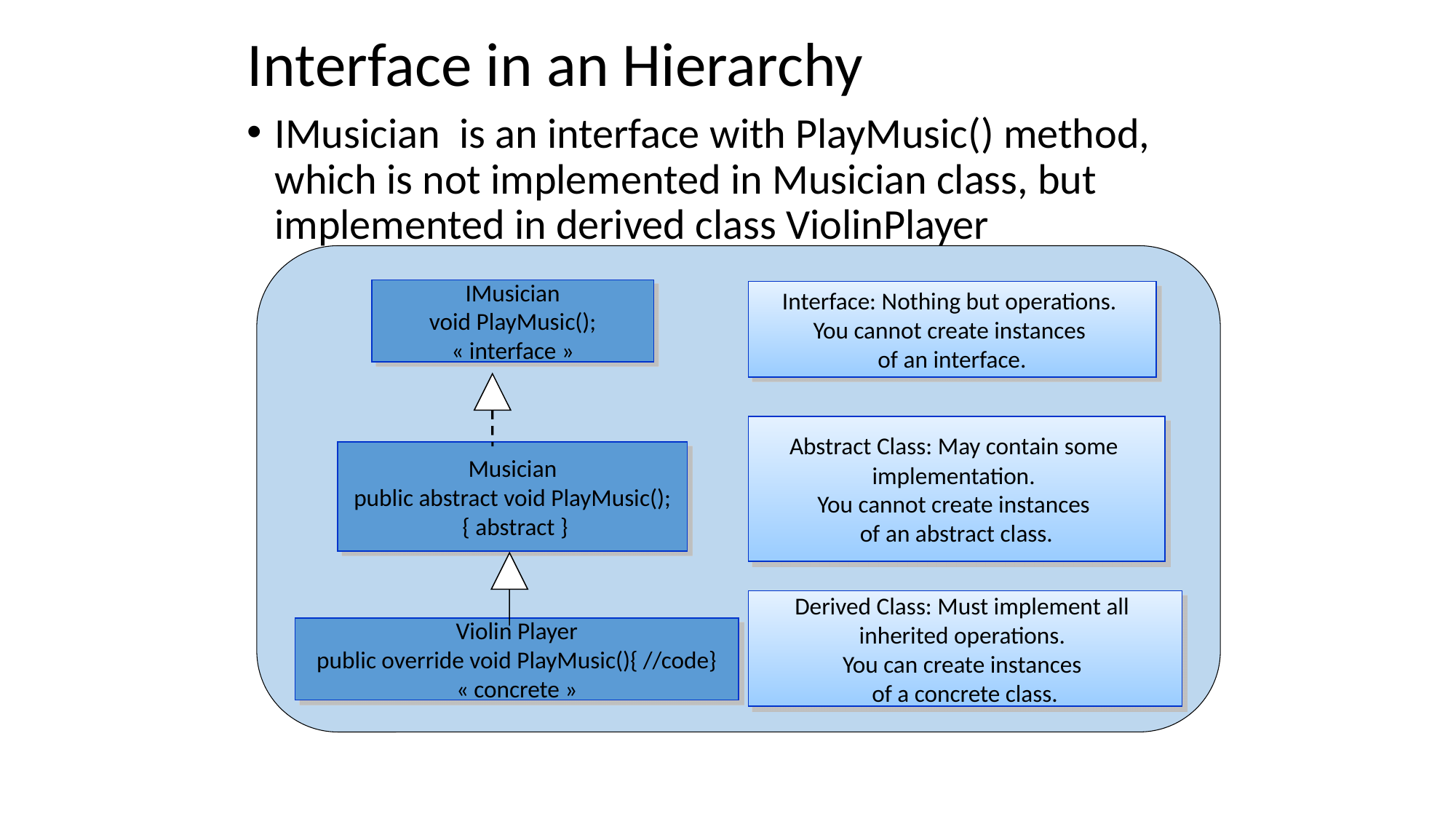

# Interface in an Hierarchy
IMusician  is an interface with PlayMusic() method, which is not implemented in Musician class, but implemented in derived class ViolinPlayer

IMusician
void PlayMusic();
« interface »
Interface: Nothing but operations.
You cannot create instances
of an interface.

Abstract Class: May contain some
implementation.
You cannot create instances
of an abstract class.
Musician
public abstract void PlayMusic();
 { abstract }

Derived Class: Must implement all
inherited operations.
You can create instances
of a concrete class.
Violin Player
public override void PlayMusic(){ //code}
« concrete »